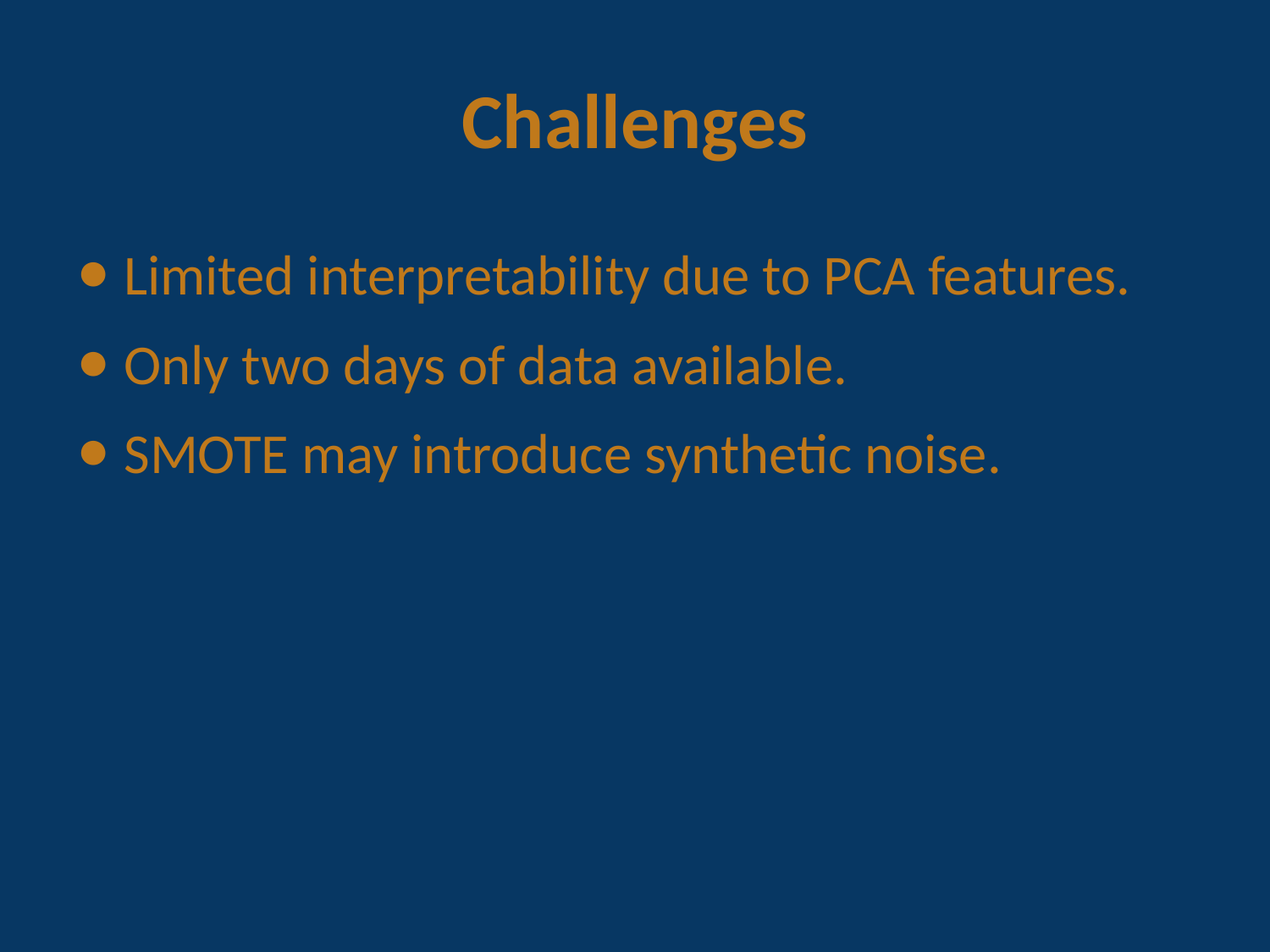

# Challenges
Limited interpretability due to PCA features.
Only two days of data available.
SMOTE may introduce synthetic noise.